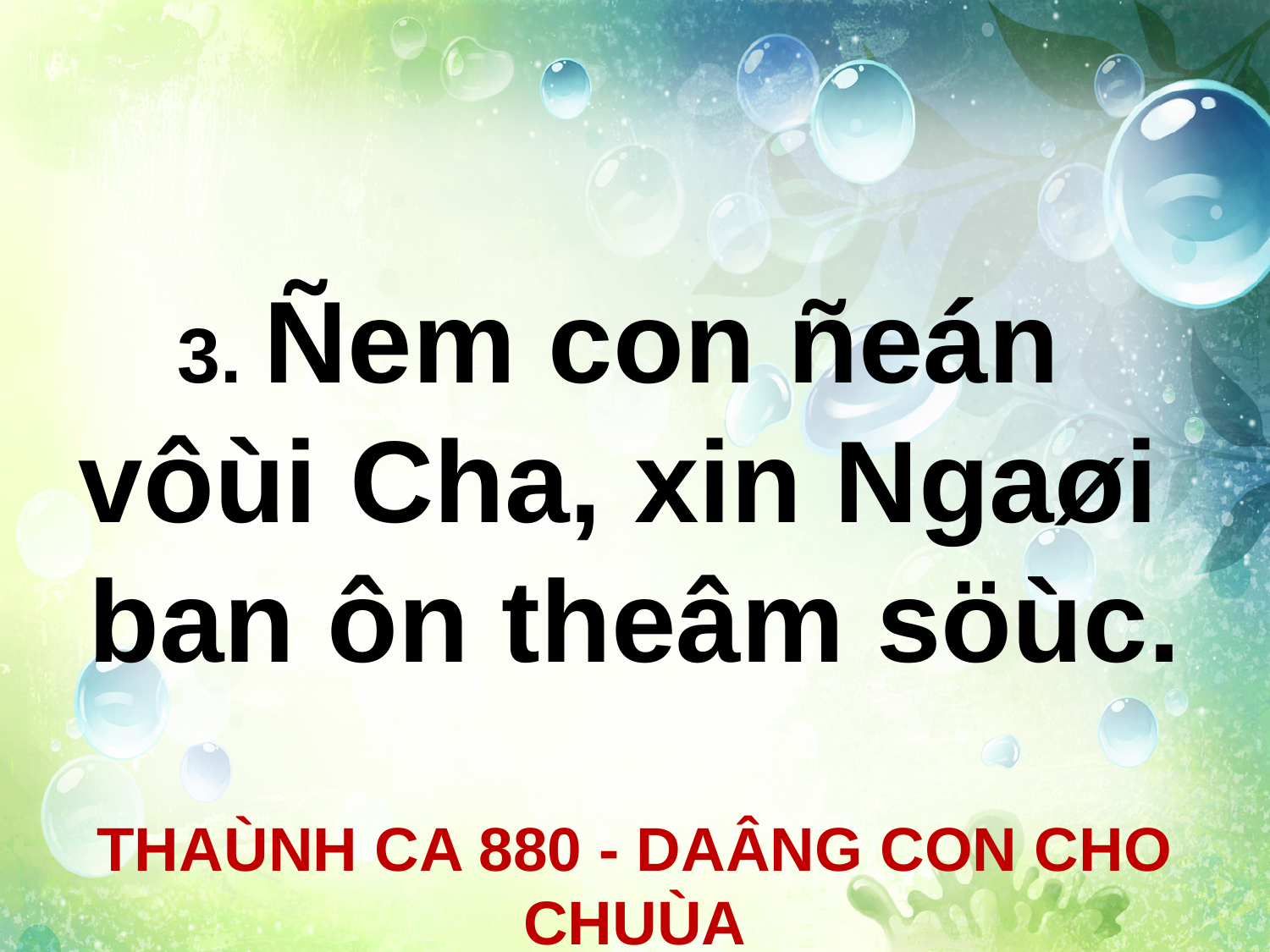

3. Ñem con ñeán
vôùi Cha, xin Ngaøi
ban ôn theâm söùc.
THAÙNH CA 880 - DAÂNG CON CHO CHUÙA